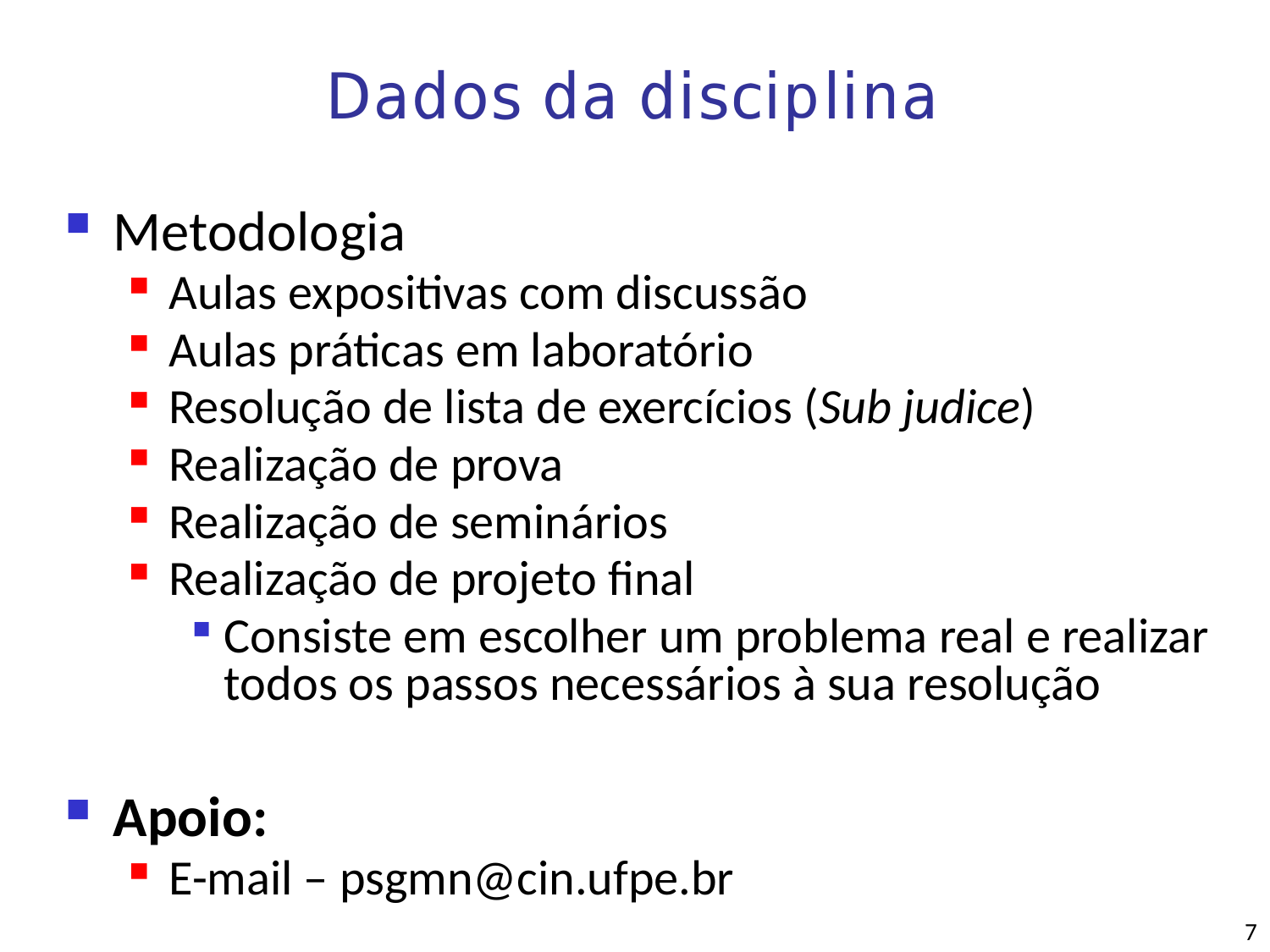

# Dados da disciplina
Metodologia
Aulas expositivas com discussão
Aulas práticas em laboratório
Resolução de lista de exercícios (Sub judice)
Realização de prova
Realização de seminários
Realização de projeto final
Consiste em escolher um problema real e realizar todos os passos necessários à sua resolução

Apoio:
E-mail – psgmn@cin.ufpe.br

7